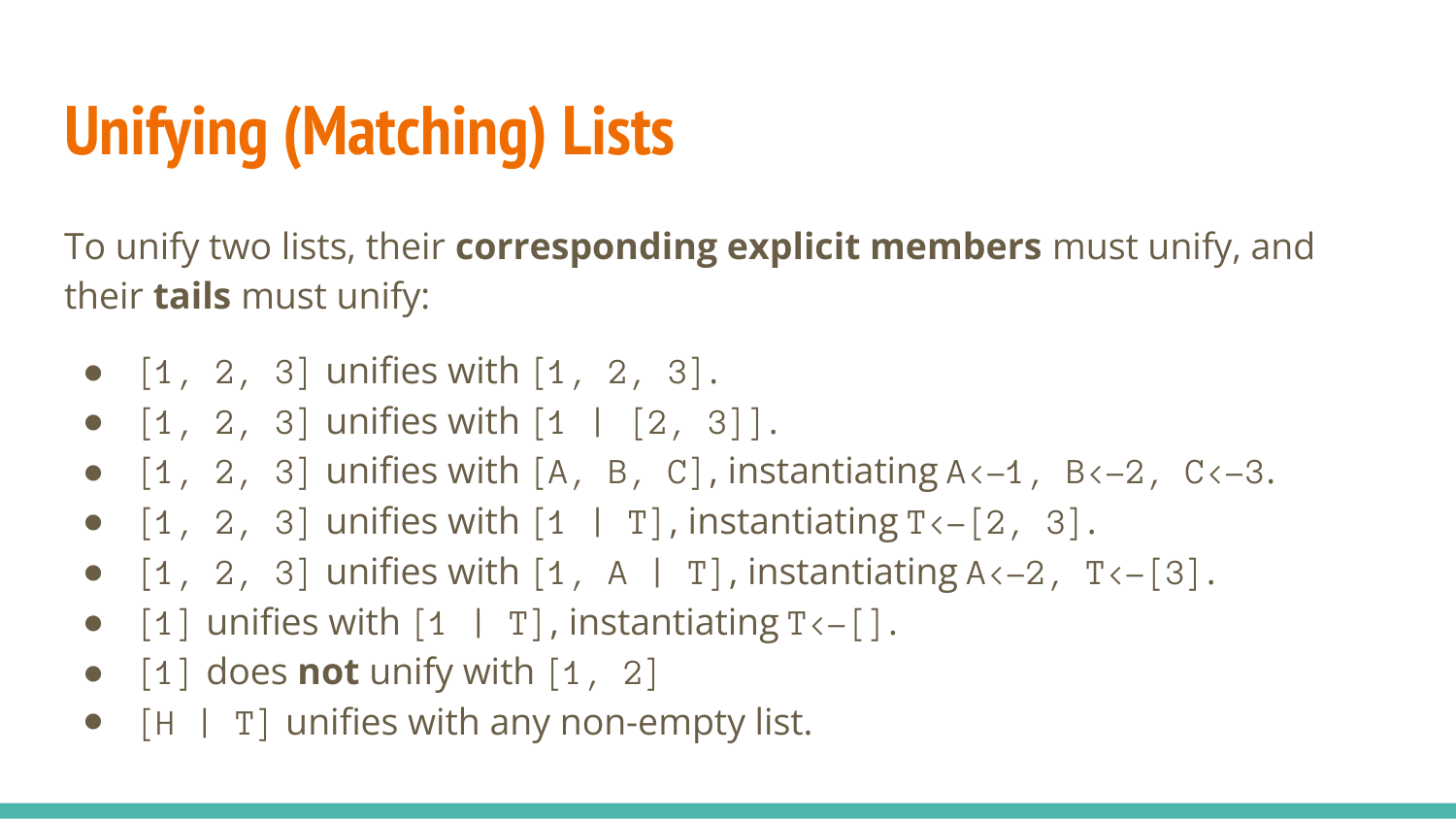

# Unifying (Matching) Lists
To unify two lists, their corresponding explicit members must unify, and their tails must unify:
[1, 2, 3] unifies with [1, 2, 3].
[1, 2, 3] unifies with [1 | [2, 3]].
[1, 2, 3] unifies with [A, B, C], instantiating A<-1, B<-2, C<-3.
[1, 2, 3] unifies with [1 | T], instantiating T<-[2, 3].
[1, 2, 3] unifies with [1, A | T], instantiating A<-2, T<-[3].
[1] unifies with [1 | T], instantiating T<-[].
[1] does not unify with [1, 2]
[H | T] unifies with any non-empty list.